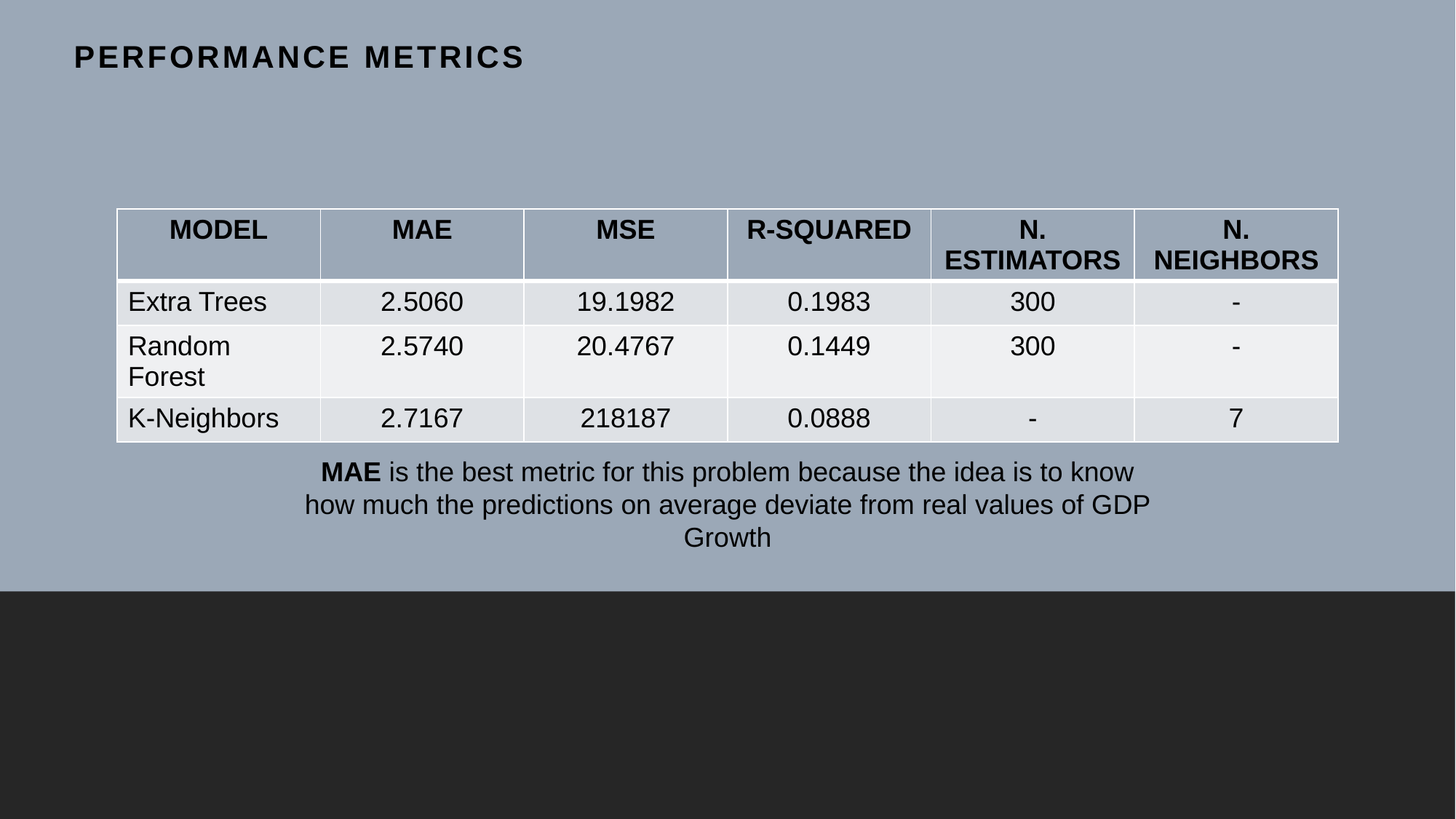

Performance metrics
| MODEL | MAE | MSE | R-SQUARED | N. ESTIMATORS | N. NEIGHBORS |
| --- | --- | --- | --- | --- | --- |
| Extra Trees | 2.5060 | 19.1982 | 0.1983 | 300 | - |
| Random Forest | 2.5740 | 20.4767 | 0.1449 | 300 | - |
| K-Neighbors | 2.7167 | 218187 | 0.0888 | - | 7 |
MAE is the best metric for this problem because the idea is to know how much the predictions on average deviate from real values of GDP Growth